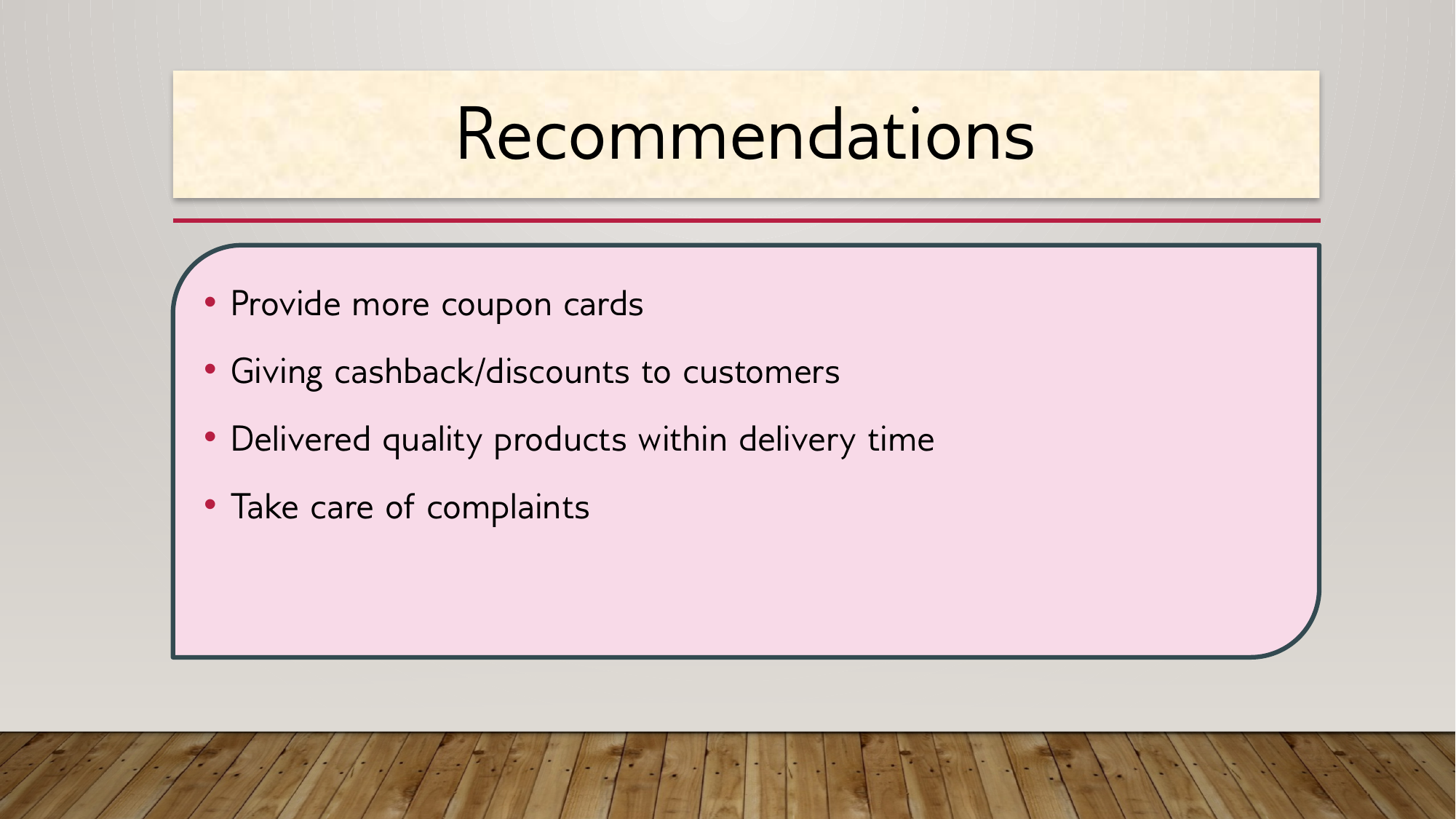

# Recommendations
Provide more coupon cards
Giving cashback/discounts to customers
Delivered quality products within delivery time
Take care of complaints